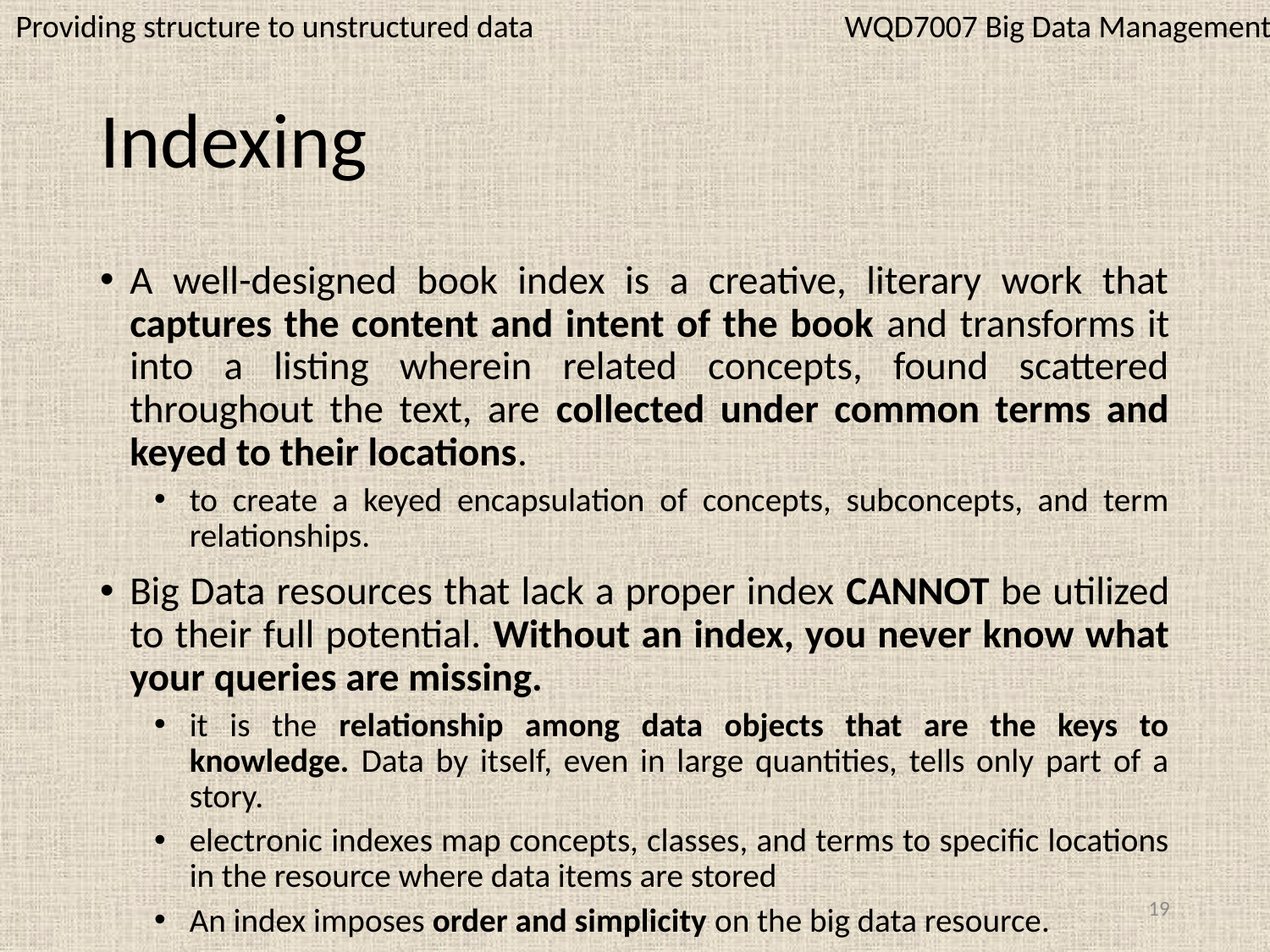

WQD7007 Big Data Management
Providing structure to unstructured data
# Indexing
A well-designed book index is a creative, literary work that captures the content and intent of the book and transforms it into a listing wherein related concepts, found scattered throughout the text, are collected under common terms and keyed to their locations.
to create a keyed encapsulation of concepts, subconcepts, and term relationships.
Big Data resources that lack a proper index CANNOT be utilized to their full potential. Without an index, you never know what your queries are missing.
it is the relationship among data objects that are the keys to knowledge. Data by itself, even in large quantities, tells only part of a story.
electronic indexes map concepts, classes, and terms to specific locations in the resource where data items are stored
An index imposes order and simplicity on the big data resource.

19